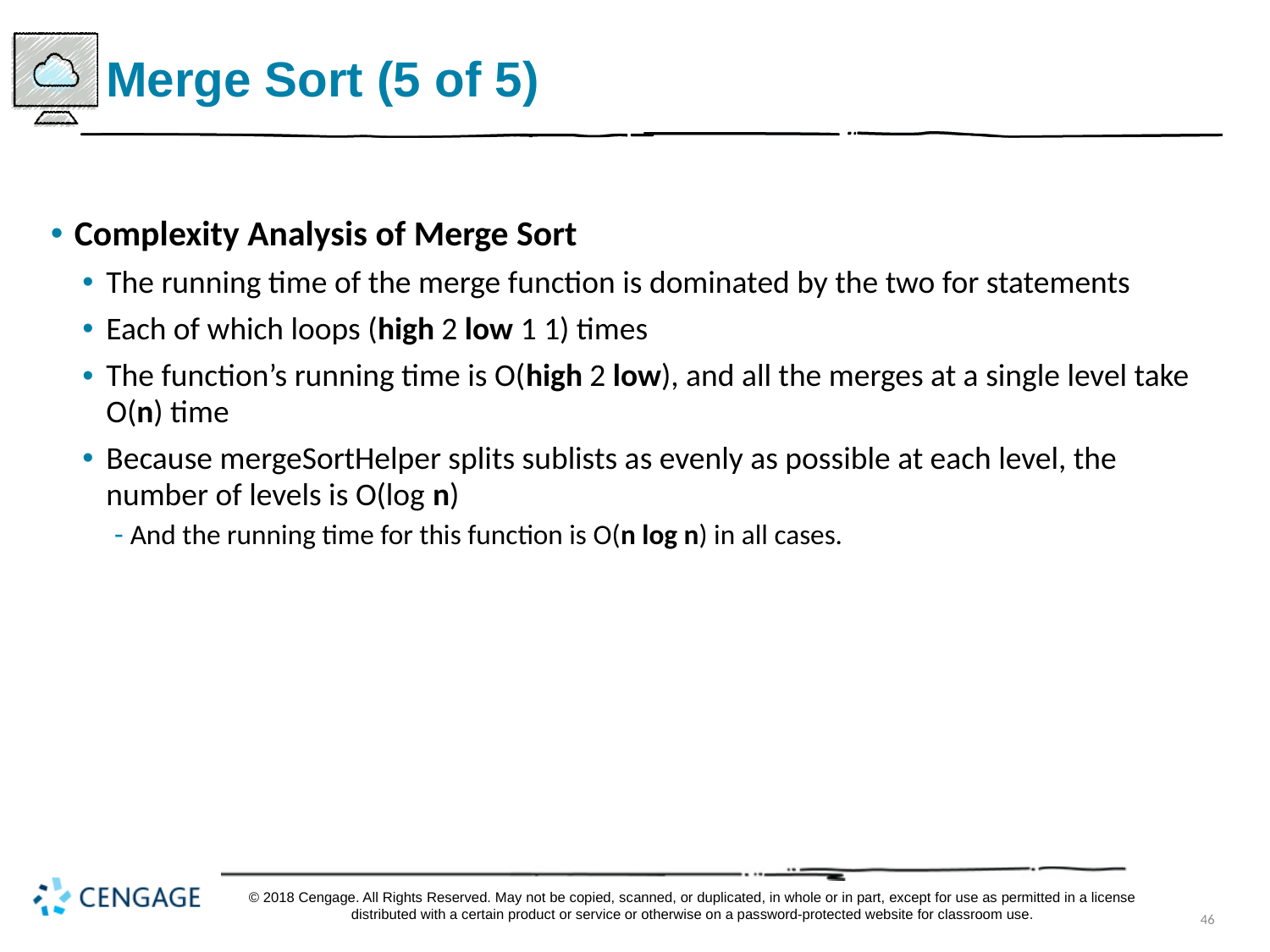

# Merge Sort (5 of 5)
Complexity Analysis of Merge Sort
The running time of the merge function is dominated by the two for statements
Each of which loops (high 2 low 1 1) times
The function’s running time is O(high 2 low), and all the merges at a single level take O(n) time
Because mergeSortHelper splits sublists as evenly as possible at each level, the number of levels is O(log n)
And the running time for this function is O(n log n) in all cases.
© 2018 Cengage. All Rights Reserved. May not be copied, scanned, or duplicated, in whole or in part, except for use as permitted in a license distributed with a certain product or service or otherwise on a password-protected website for classroom use.